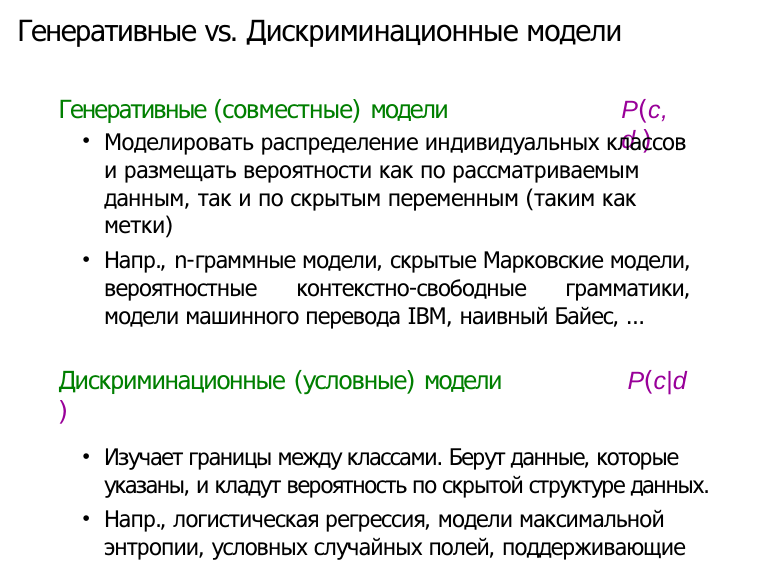

# Генеративные vs. Дискриминационные модели
Генеративные (совместные) модели
P(c, d )
Моделировать распределение индивидуальных классов и размещать вероятности как по рассматриваемым данным, так и по скрытым переменным (таким как метки)
Напр., n-граммные модели, скрытые Марковские модели, вероятностные контекстно-свободные грамматики, модели машинного перевода IBM, наивный Байес, …

Дискриминационные (условные) модели	P(c|d )
Изучает границы между классами. Берут данные, которые указаны, и кладут вероятность по скрытой структуре данных.
Напр., логистическая регрессия, модели максимальной энтропии, условных случайных полей, поддерживающие вектора машины, …